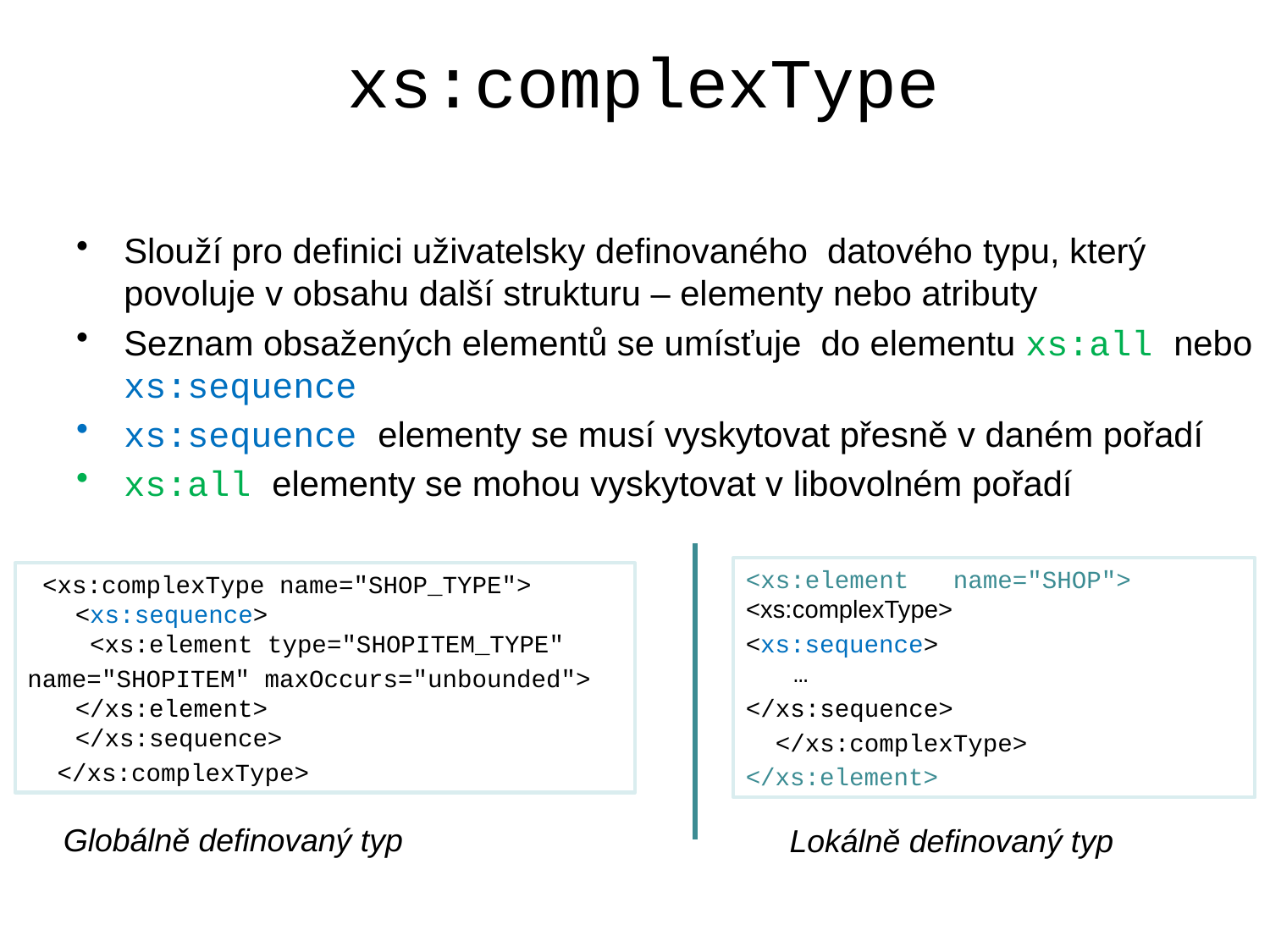

# xs:complexType
Slouží pro definici uživatelsky definovaného  datového typu, který povoluje v obsahu další strukturu – elementy nebo atributy
Seznam obsažených elementů se umísťuje  do elementu xs:all nebo xs:sequence
xs:sequence elementy se musí vyskytovat přesně v daném pořadí
xs:all elementy se mohou vyskytovat v libovolném pořadí

<xs:element   name="SHOP">
<xs:complexType>
<xs:sequence>
…
</xs:sequence>
  </xs:complexType>
</xs:element>
 <xs:complexType name="SHOP_TYPE">
<xs:sequence>
 <xs:element type="SHOPITEM_TYPE"
name="SHOPITEM" maxOccurs="unbounded"> </xs:element>
</xs:sequence>
  </xs:complexType>

Globálně definovaný typ
Lokálně definovaný typ